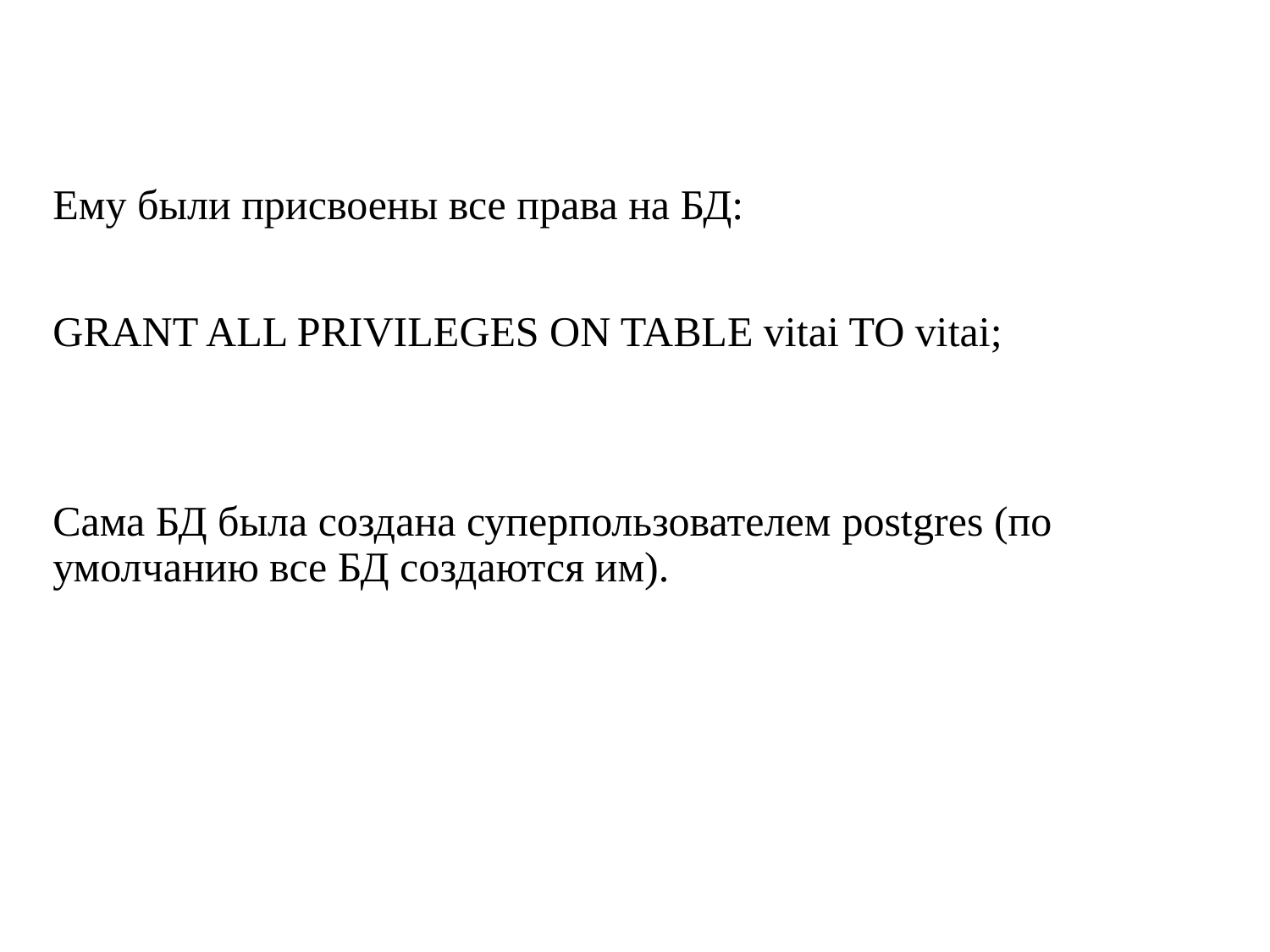

# Ему были присвоены все права на БД:

GRANT ALL PRIVILEGES ON TABLE vitai TO vitai;

Сама БД была создана суперпользователем postgres (по умолчанию все БД создаются им).